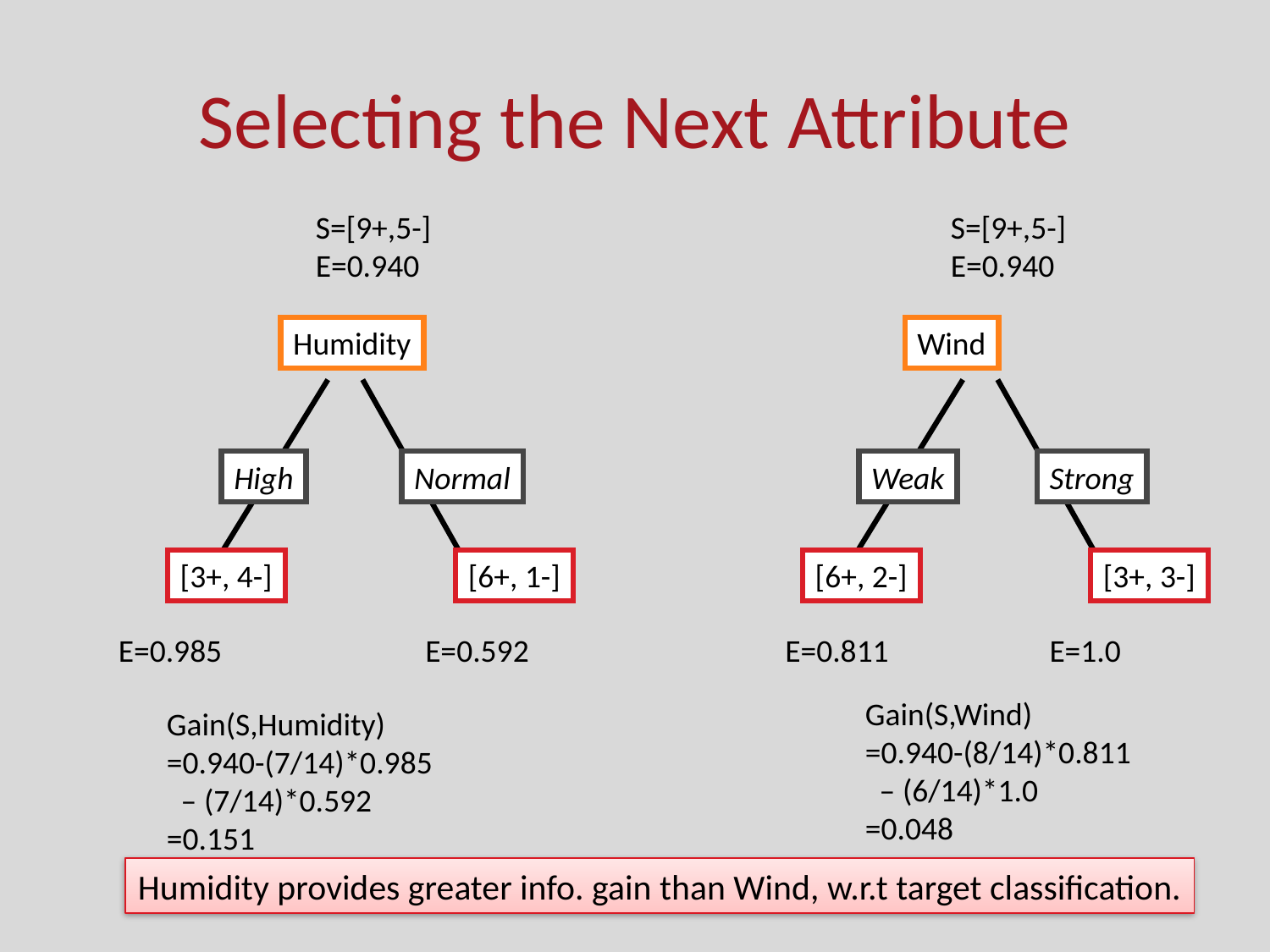

# Selecting the Next Attribute
S=[9+,5-]
E=0.940
S=[9+,5-]
E=0.940
Humidity
Wind

High
Normal
Weak
Strong
[3+, 4-]
[6+, 1-]
[6+, 2-]
[3+, 3-]
E=0.592
E=0.811
E=1.0
E=0.985
Gain(S,Wind)
=0.940-(8/14)*0.811
  – (6/14)*1.0
=0.048
Gain(S,Humidity)
=0.940-(7/14)*0.985
  – (7/14)*0.592
=0.151
Humidity provides greater info. gain than Wind, w.r.t target classification.